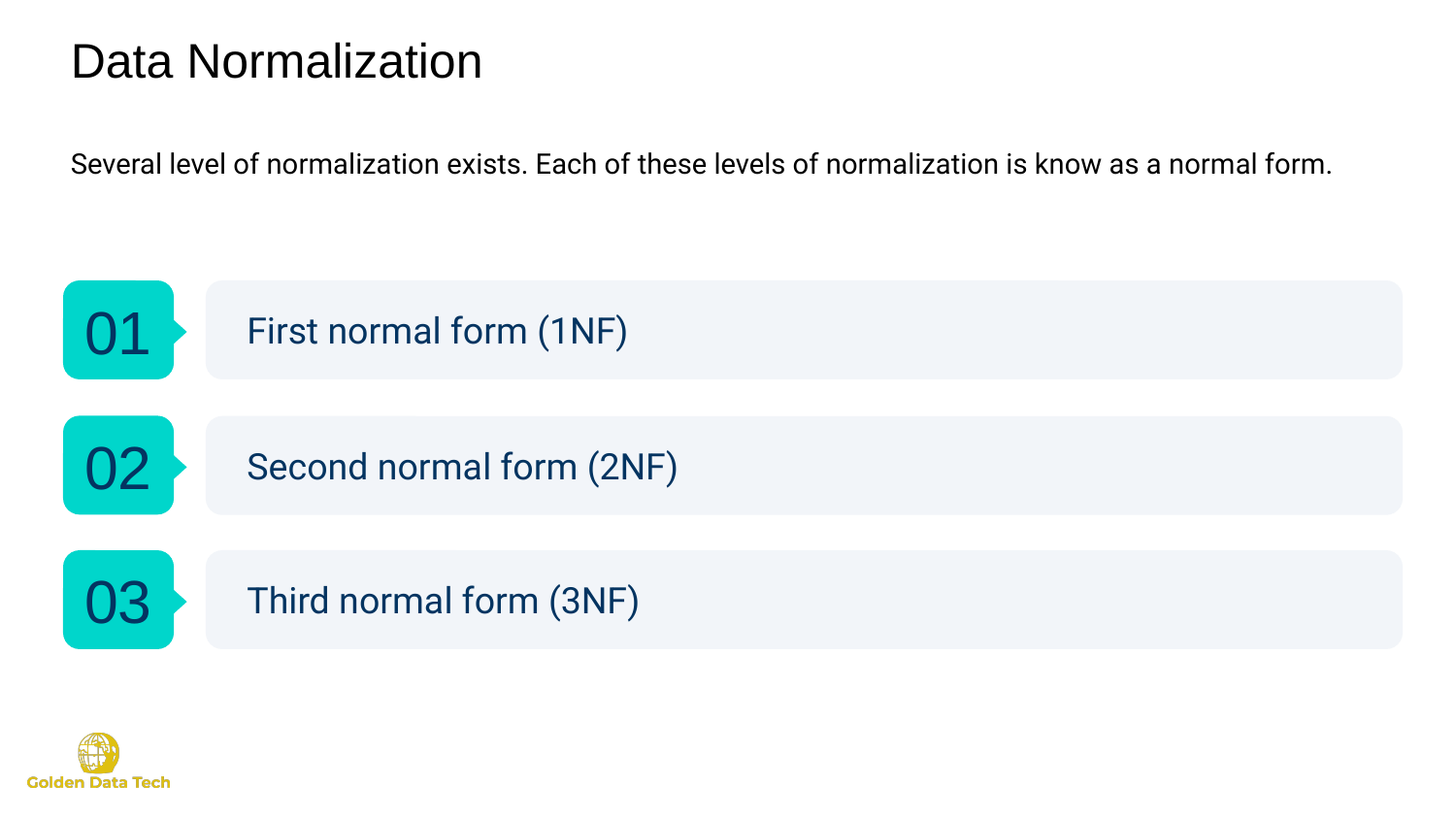

Data Normalization

Several level of normalization exists. Each of these levels of normalization is know as a normal form.
01

First normal form (1NF)
02

Second normal form (2NF)
03

Third normal form (3NF)